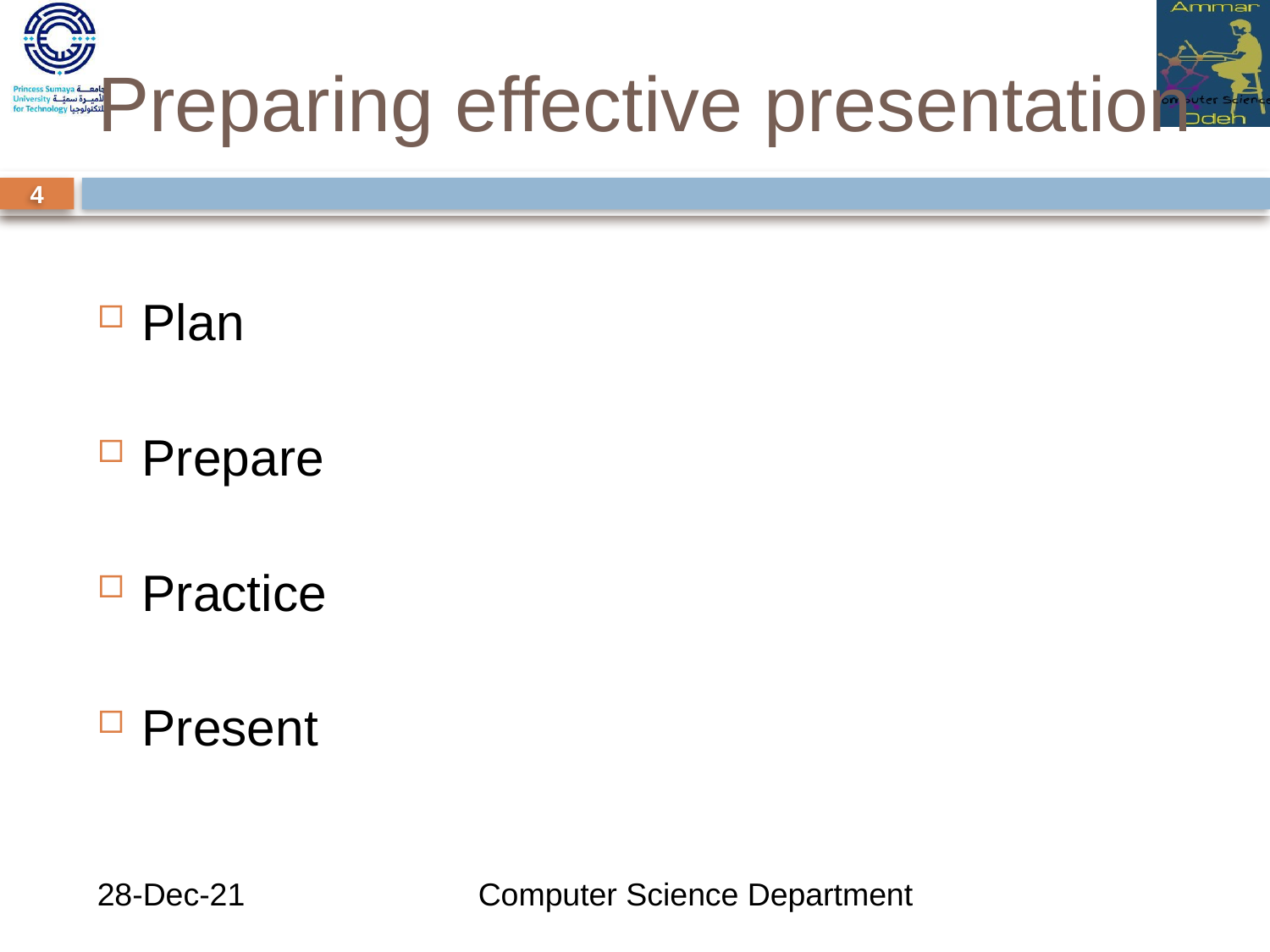

# Preparing effective presentation
4
Plan
Prepare
Practice
Present
28-Dec-21
Computer Science Department